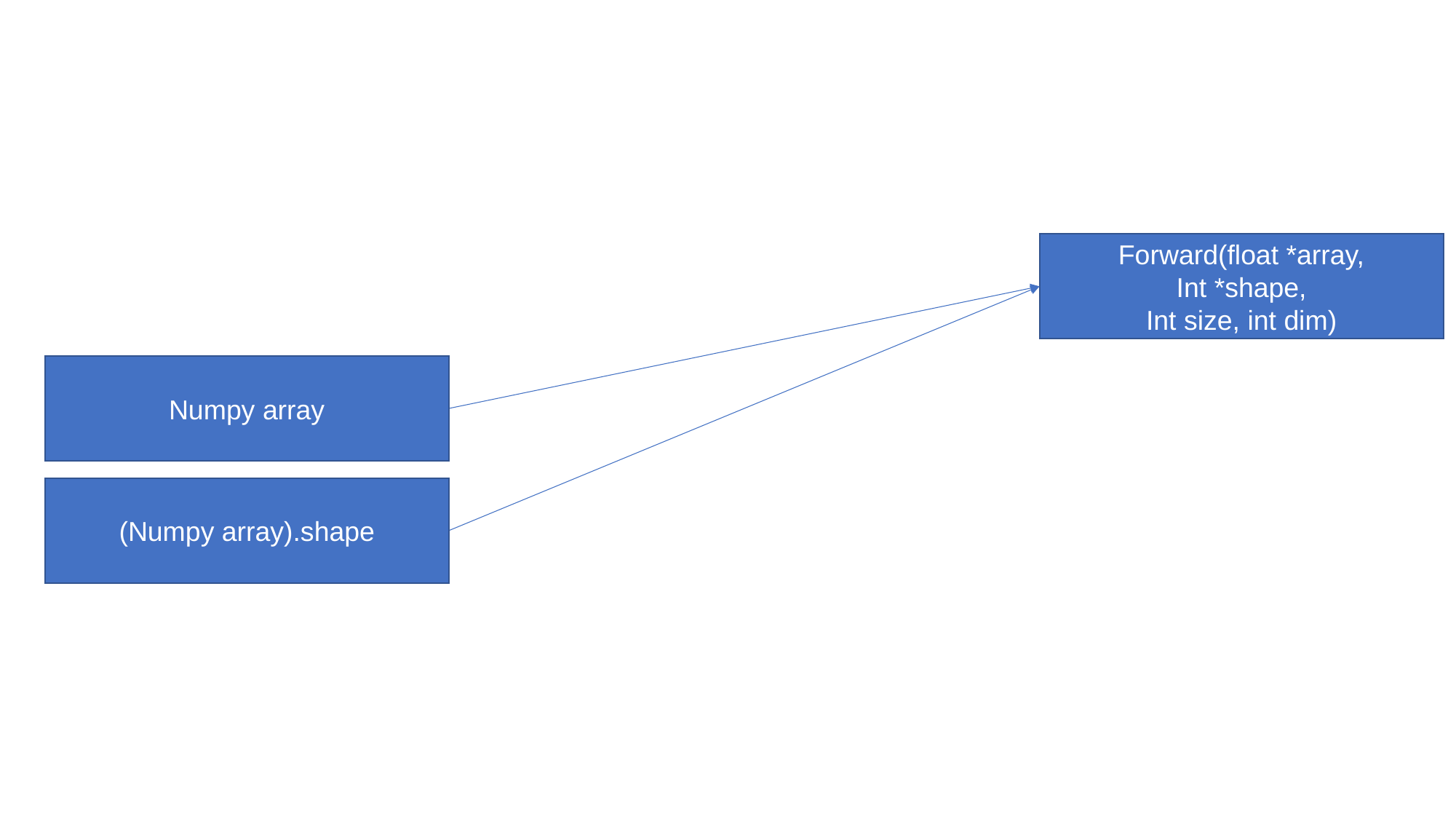

Forward(float *array,
Int *shape,
Int size, int dim)
Numpy array
data
(Numpy array).shape
shape